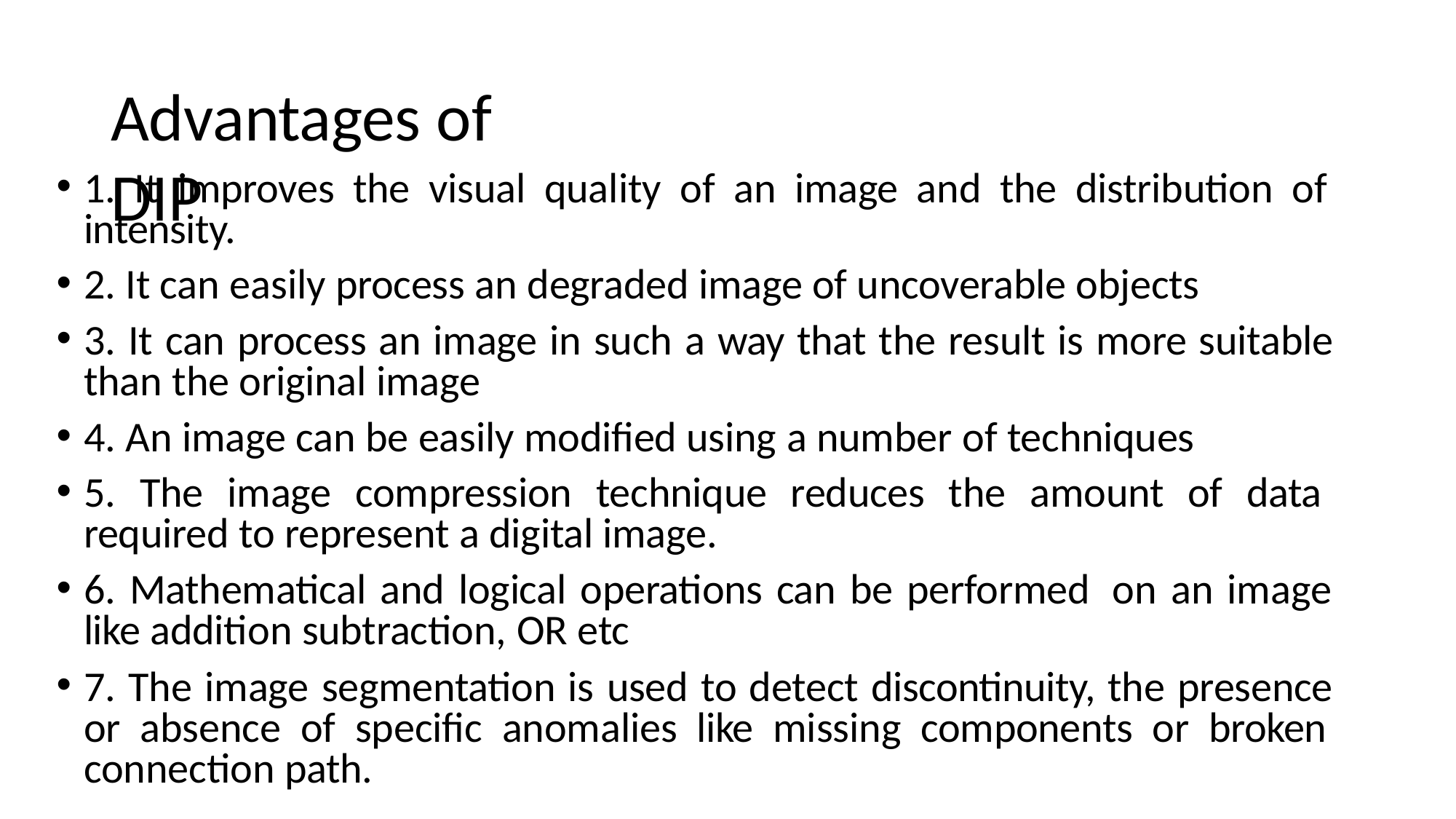

# Advantages of DIP
1. It improves the visual quality of an image and the distribution of  intensity.
2. It can easily process an degraded image of uncoverable objects
3. It can process an image in such a way that the result is more suitable  than the original image
4. An image can be easily modified using a number of techniques
5. The image compression technique reduces the amount of data  required to represent a digital image.
6. Mathematical and logical operations can be performed on an image  like addition subtraction, OR etc
7. The image segmentation is used to detect discontinuity, the presence  or absence of specific anomalies like missing components or broken  connection path.